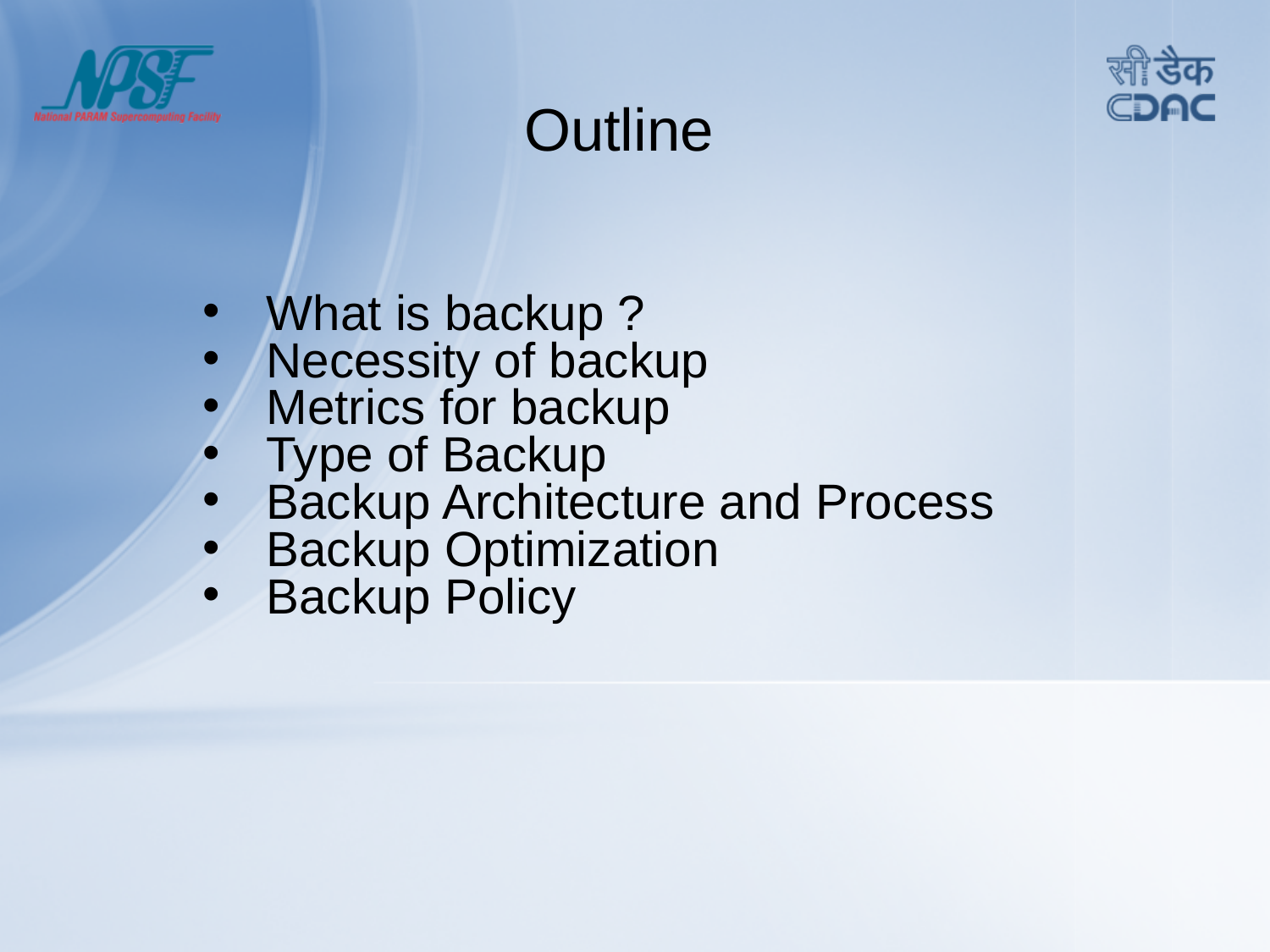

# Outline

What is backup ?
Necessity of backup
Metrics for backup
Type of Backup
Backup Architecture and Process
Backup Optimization
Backup Policy